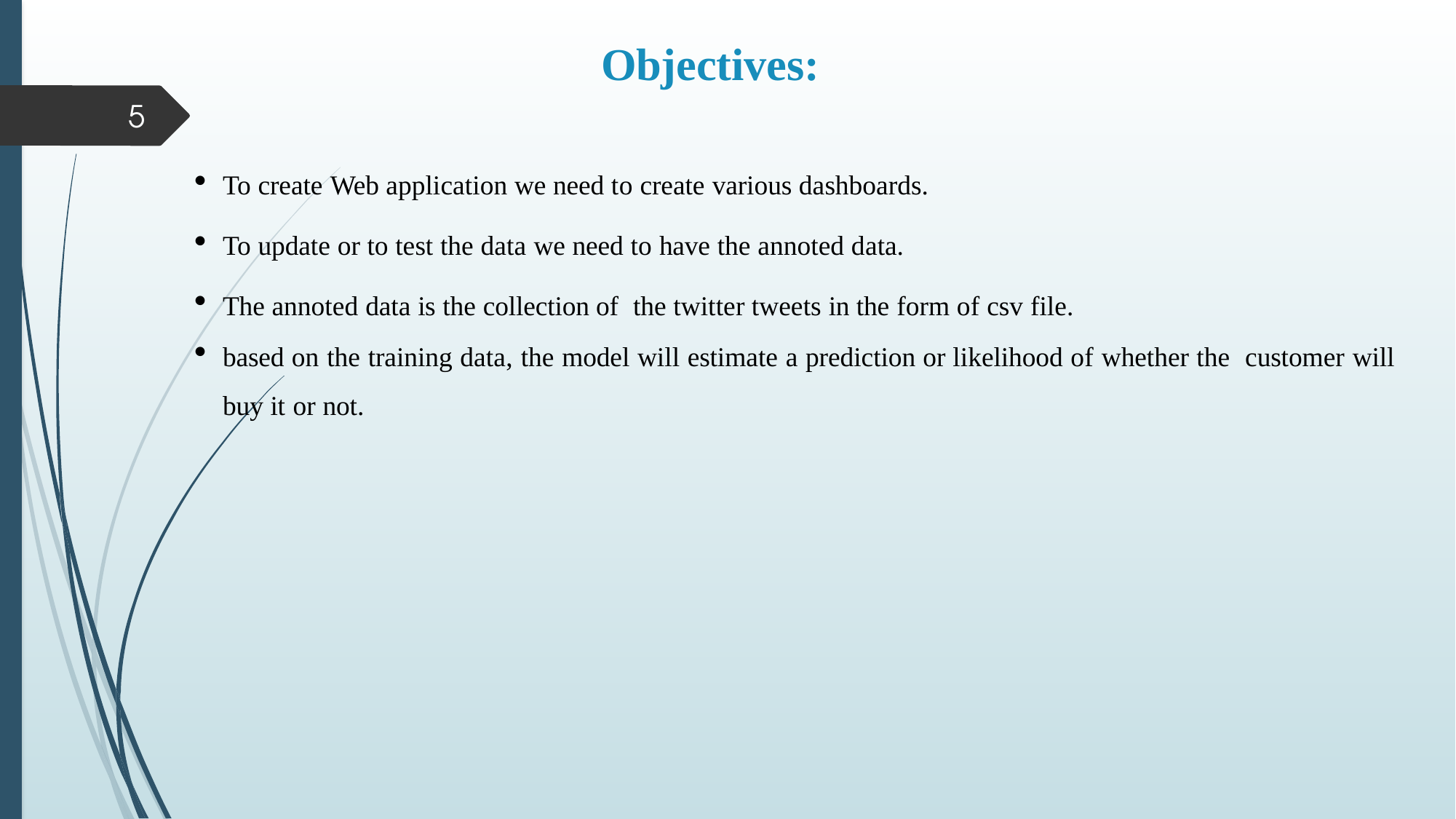

Objectives:

To create Web application we need to create various dashboards.
To update or to test the data we need to have the annoted data.
The annoted data is the collection of  the twitter tweets in the form of csv file.
based on the training data, the model will estimate a prediction or likelihood of whether the  customer will buy it or not.

5